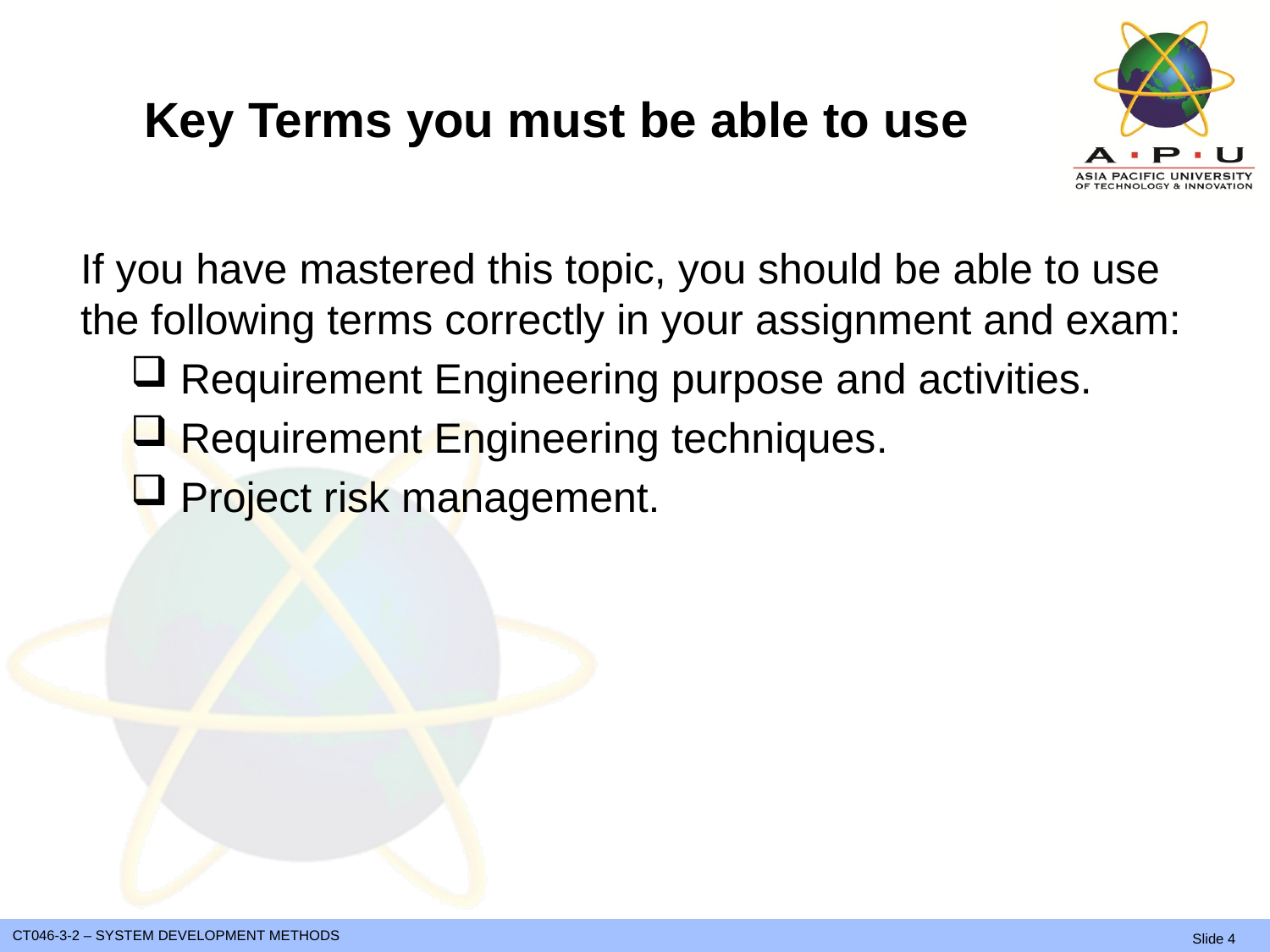

# Key Terms you must be able to use
If you have mastered this topic, you should be able to use the following terms correctly in your assignment and exam:
Requirement Engineering purpose and activities.
Requirement Engineering techniques.
Project risk management.